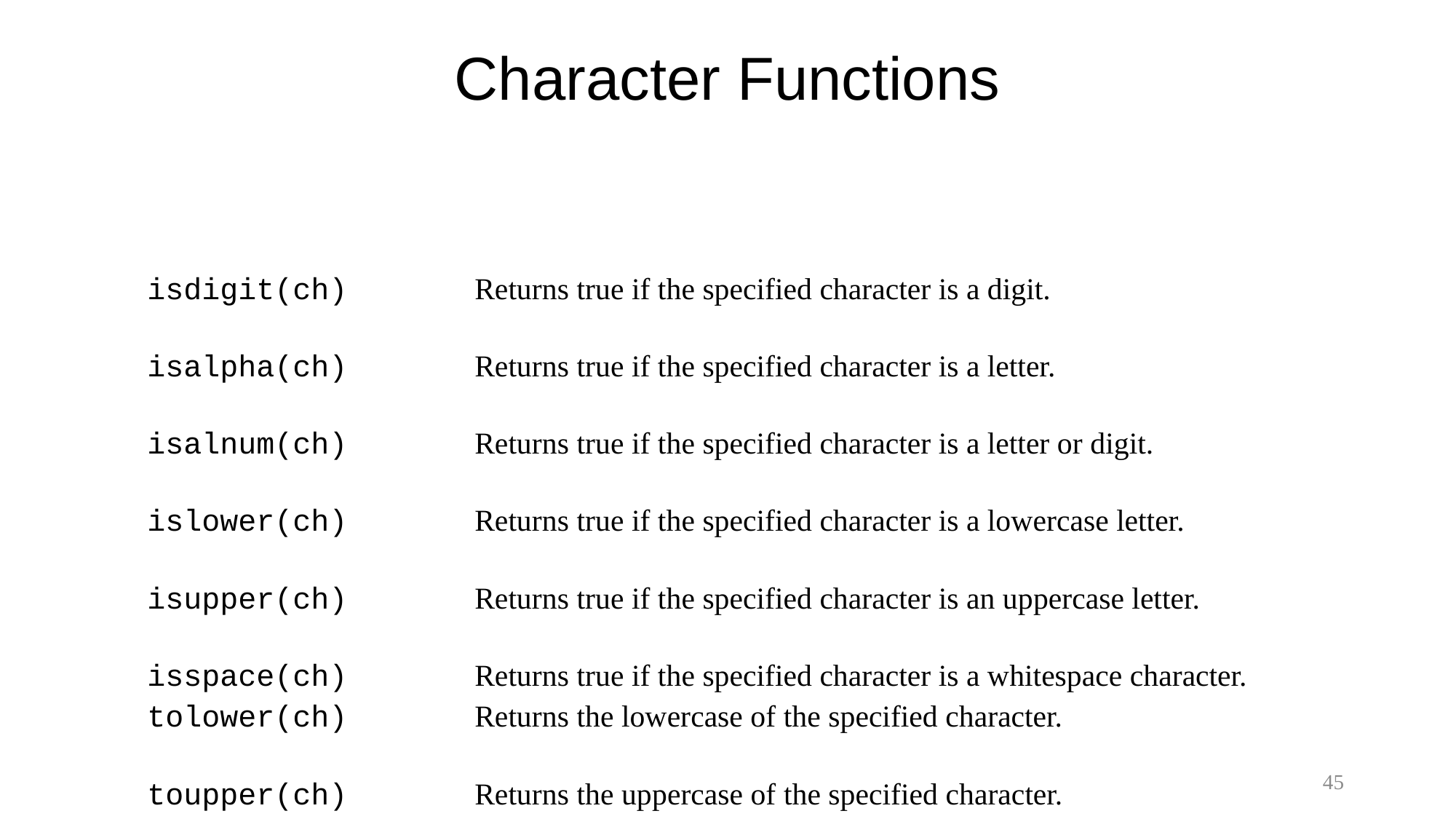

# Character Functions
isdigit(ch)       Returns true if the specified character is a digit.
isalpha(ch)       Returns true if the specified character is a letter.
isalnum(ch)  	Returns true if the specified character is a letter or digit.
islower(ch)       Returns true if the specified character is a lowercase letter.
isupper(ch)       Returns true if the specified character is an uppercase letter.
isspace(ch)       Returns true if the specified character is a whitespace character.
tolower(ch)       Returns the lowercase of the specified character.
toupper(ch)       Returns the uppercase of the specified character.

45